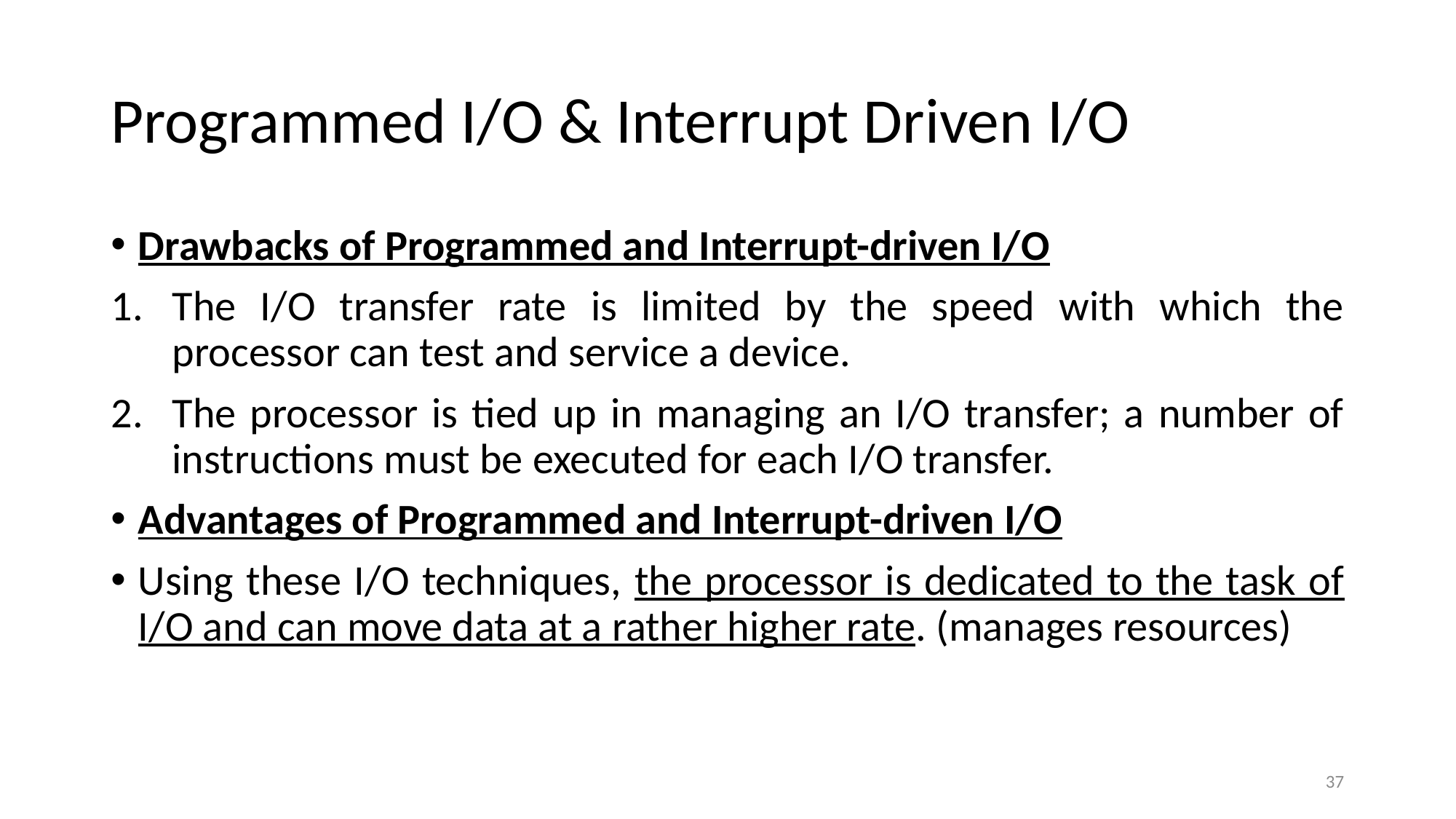

# Programmed I/O & Interrupt Driven I/O
Drawbacks of Programmed and Interrupt-driven I/O
The I/O transfer rate is limited by the speed with which the processor can test and service a device.
The processor is tied up in managing an I/O transfer; a number of instructions must be executed for each I/O transfer.
Advantages of Programmed and Interrupt-driven I/O
Using these I/O techniques, the processor is dedicated to the task of I/O and can move data at a rather higher rate. (manages resources)
37